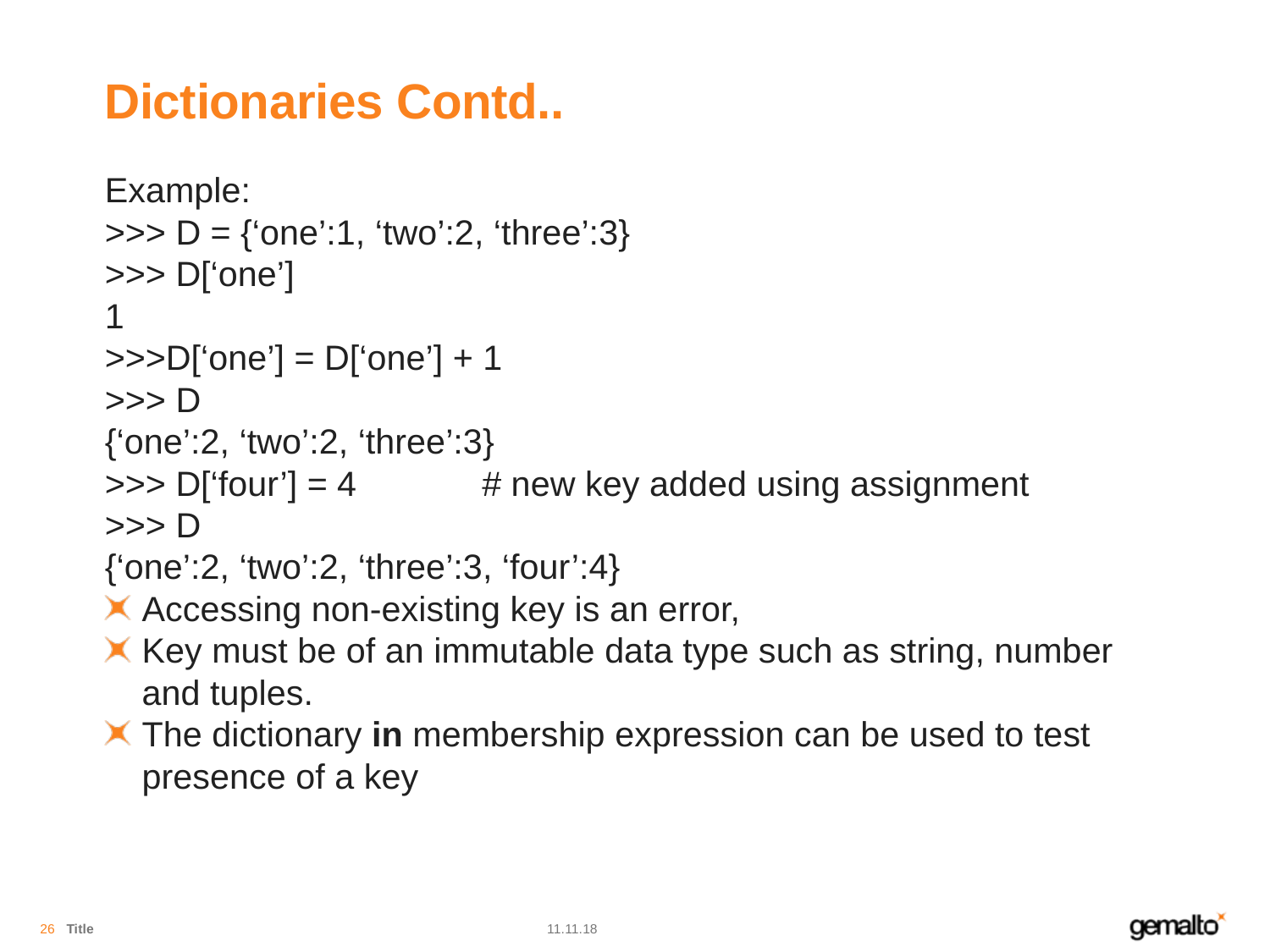

# Dictionaries Contd..
Example:
>>> D = {‘one’:1, ‘two’:2, ‘three’:3}
>>> D[‘one’]
1
>>>D[‘one’] = D[‘one’] + 1
>>> D
{‘one’:2, ‘two’:2, ‘three’:3}
>>> D[‘four’] = 4		# new key added using assignment
>>> D
{‘one’:2, ‘two’:2, ‘three’:3, ‘four’:4}
Accessing non-existing key is an error,
Key must be of an immutable data type such as string, number and tuples.
The dictionary in membership expression can be used to test presence of a key
26
Title
11.11.18